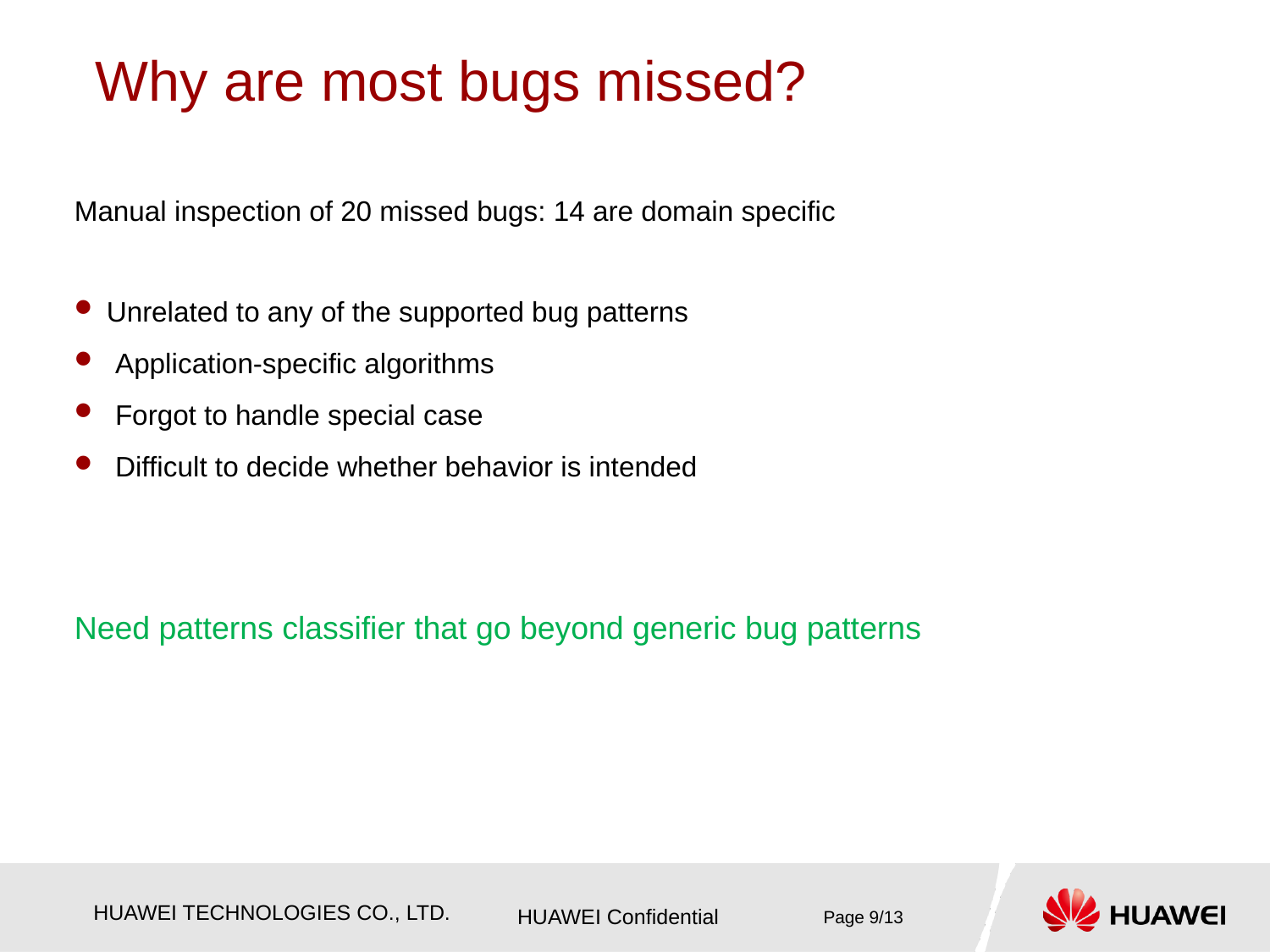

# Why are most bugs missed?
Manual inspection of 20 missed bugs: 14 are domain specific

Unrelated to any of the supported bug patterns
Application-specific algorithms
Forgot to handle special case
Difficult to decide whether behavior is intended

Need patterns classifier that go beyond generic bug patterns

Page 9/13